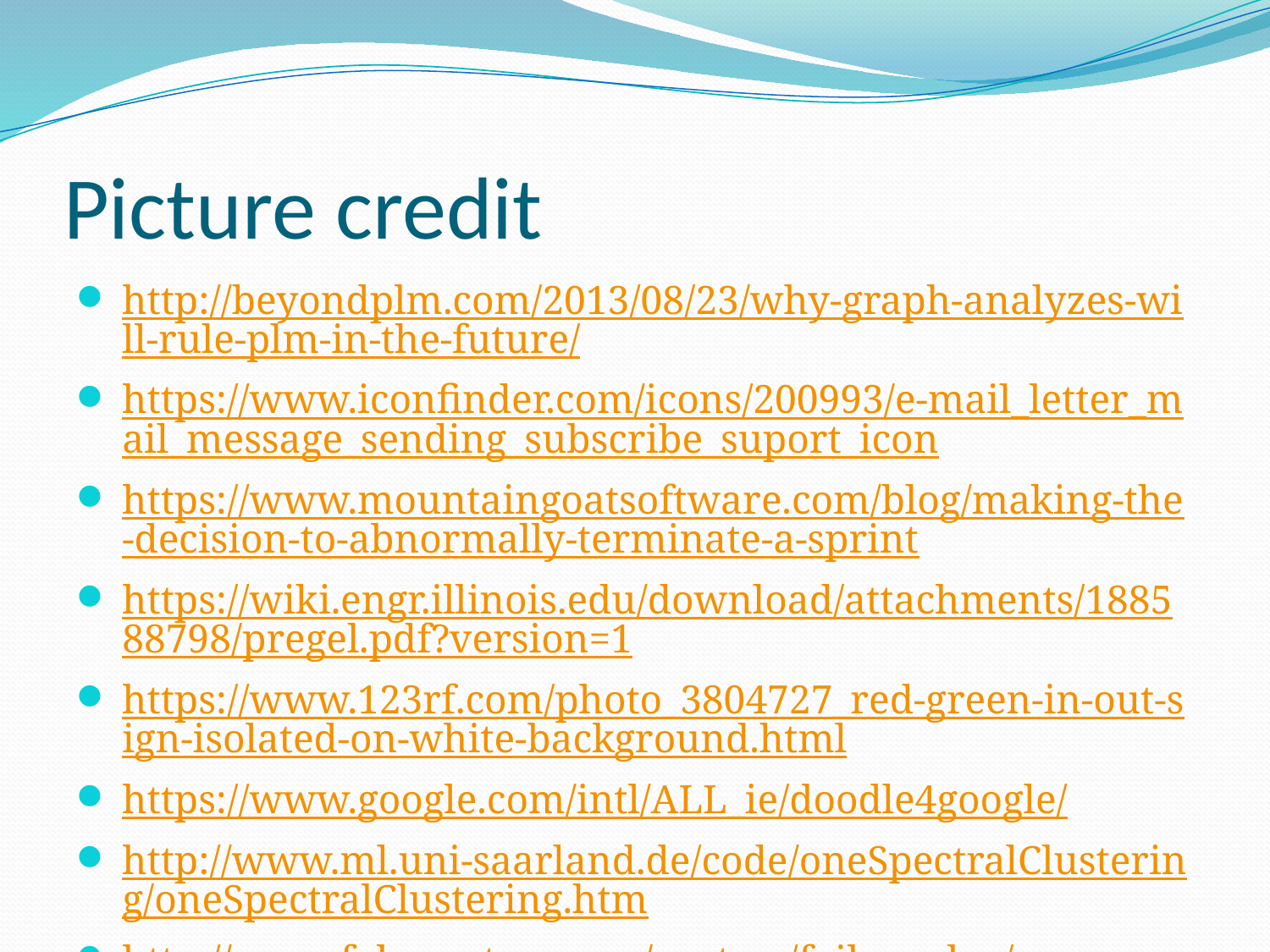

# Picture credit
http://beyondplm.com/2013/08/23/why-graph-analyzes-will-rule-plm-in-the-future/
https://www.iconfinder.com/icons/200993/e-mail_letter_mail_message_sending_subscribe_suport_icon
https://www.mountaingoatsoftware.com/blog/making-the-decision-to-abnormally-terminate-a-sprint
https://wiki.engr.illinois.edu/download/attachments/188588798/pregel.pdf?version=1
https://www.123rf.com/photo_3804727_red-green-in-out-sign-isolated-on-white-background.html
https://www.google.com/intl/ALL_ie/doodle4google/
http://www.ml.uni-saarland.de/code/oneSpectralClustering/oneSpectralClustering.htm
http://www.fakeposters.com/posters/failure-dog/
http://www.embeddedlinux.org.cn/rtconforembsys/5107final/LiB0091.html